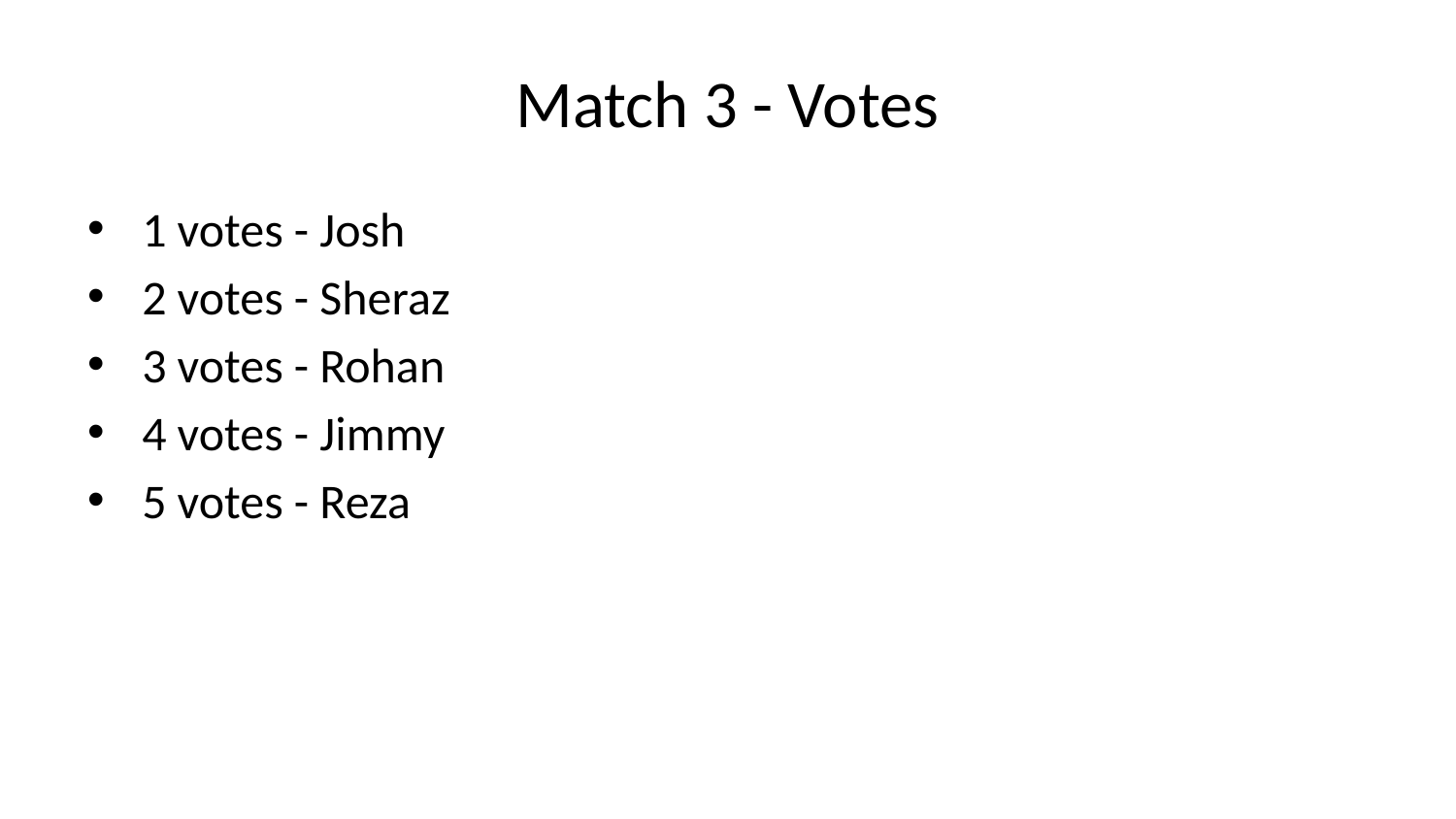

# Match 3 - Votes
1 votes - Josh
2 votes - Sheraz
3 votes - Rohan
4 votes - Jimmy
5 votes - Reza